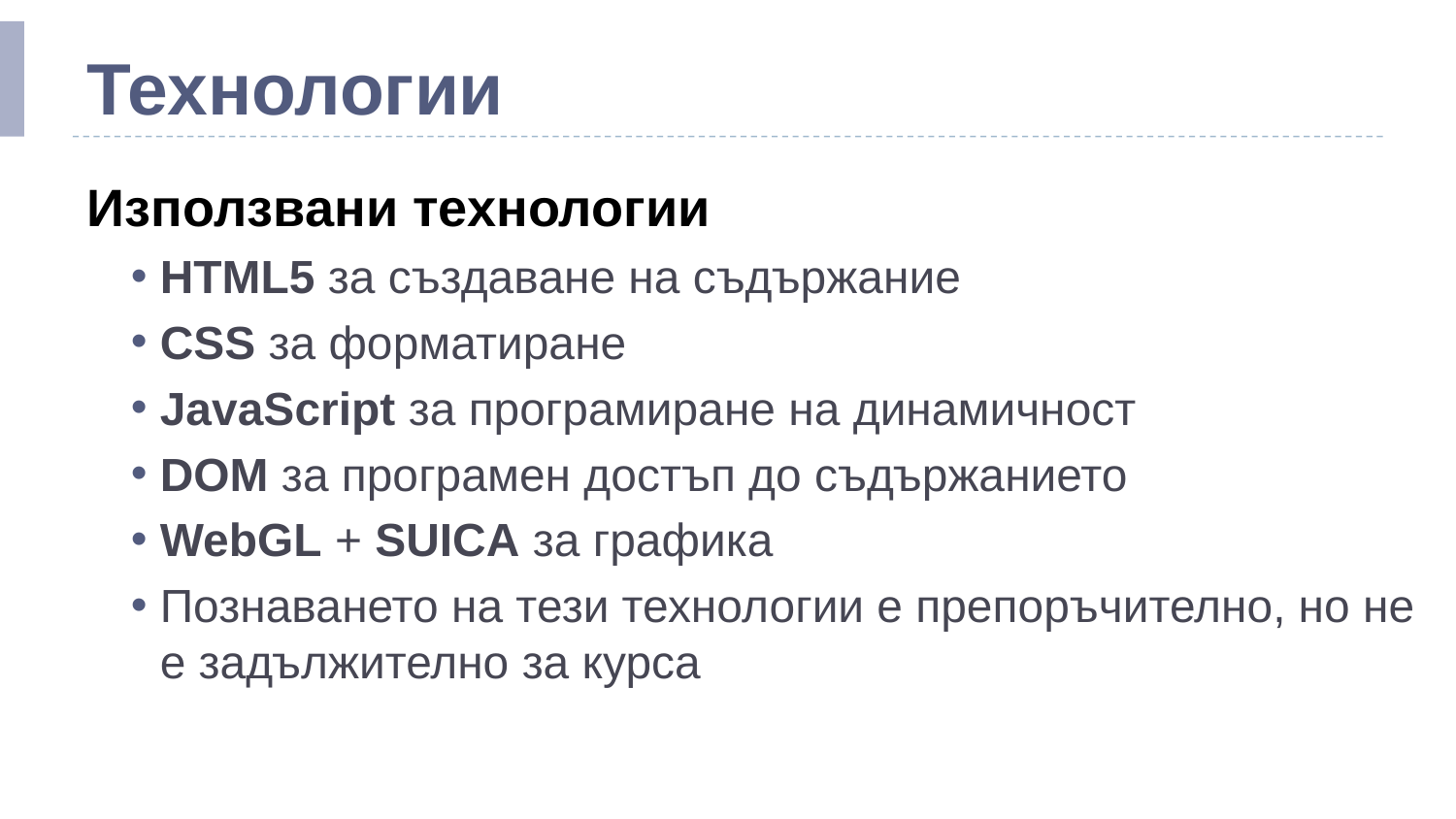

# Технологии
Използвани технологии
HTML5 за създаване на съдържание
CSS за форматиране
JavaScript за програмиране на динамичност
DOM за програмен достъп до съдържанието
WebGL + SUICA за графика
Познаването на тези технологии е препоръчително, но не е задължително за курса